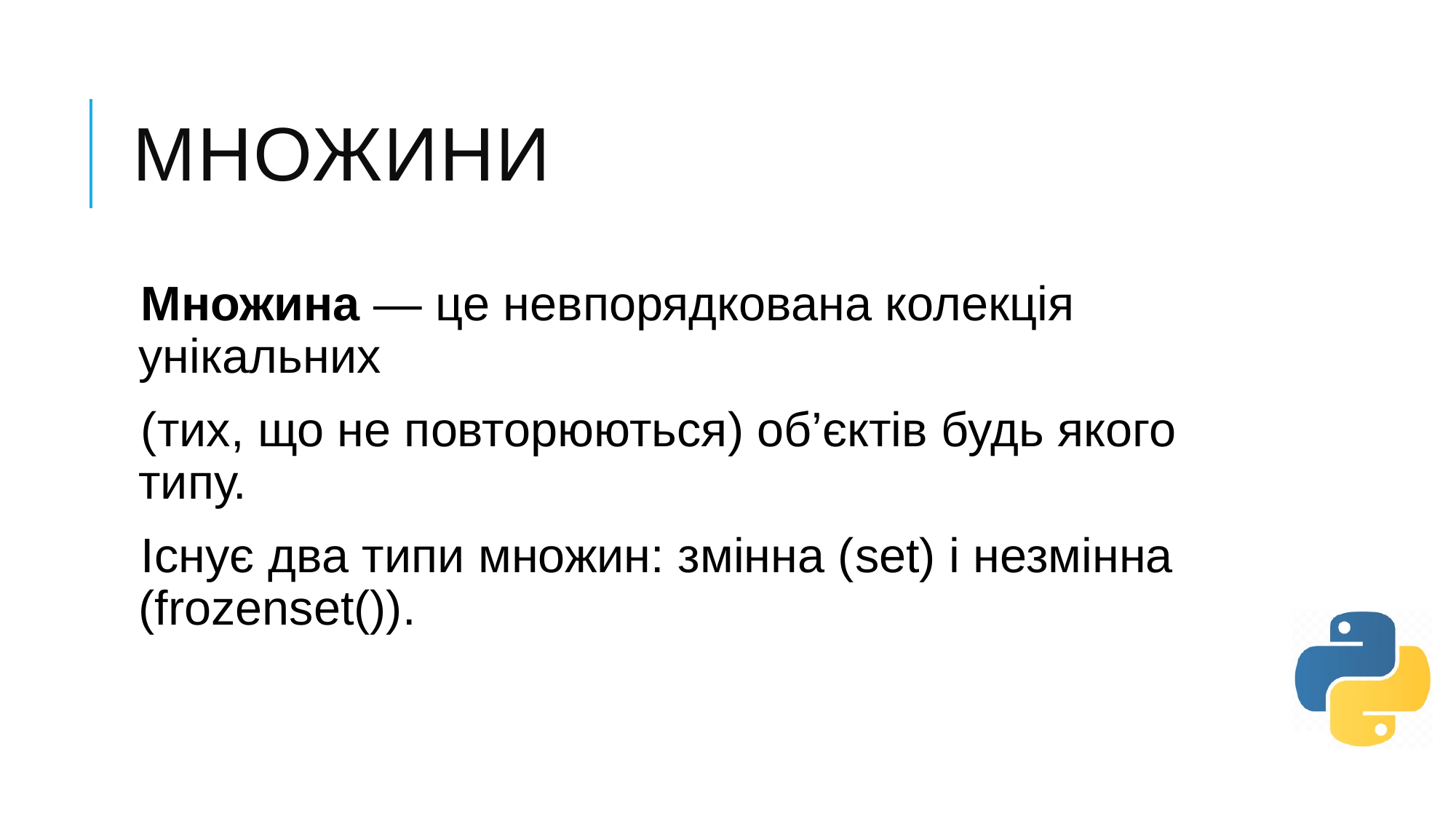

# МНОжини
Множина — це невпорядкована колекція унікальних
(тих, що не повторюються) об’єктів будь якого типу.
Існує два типи множин: змінна (set) і незмінна (frozenset()).